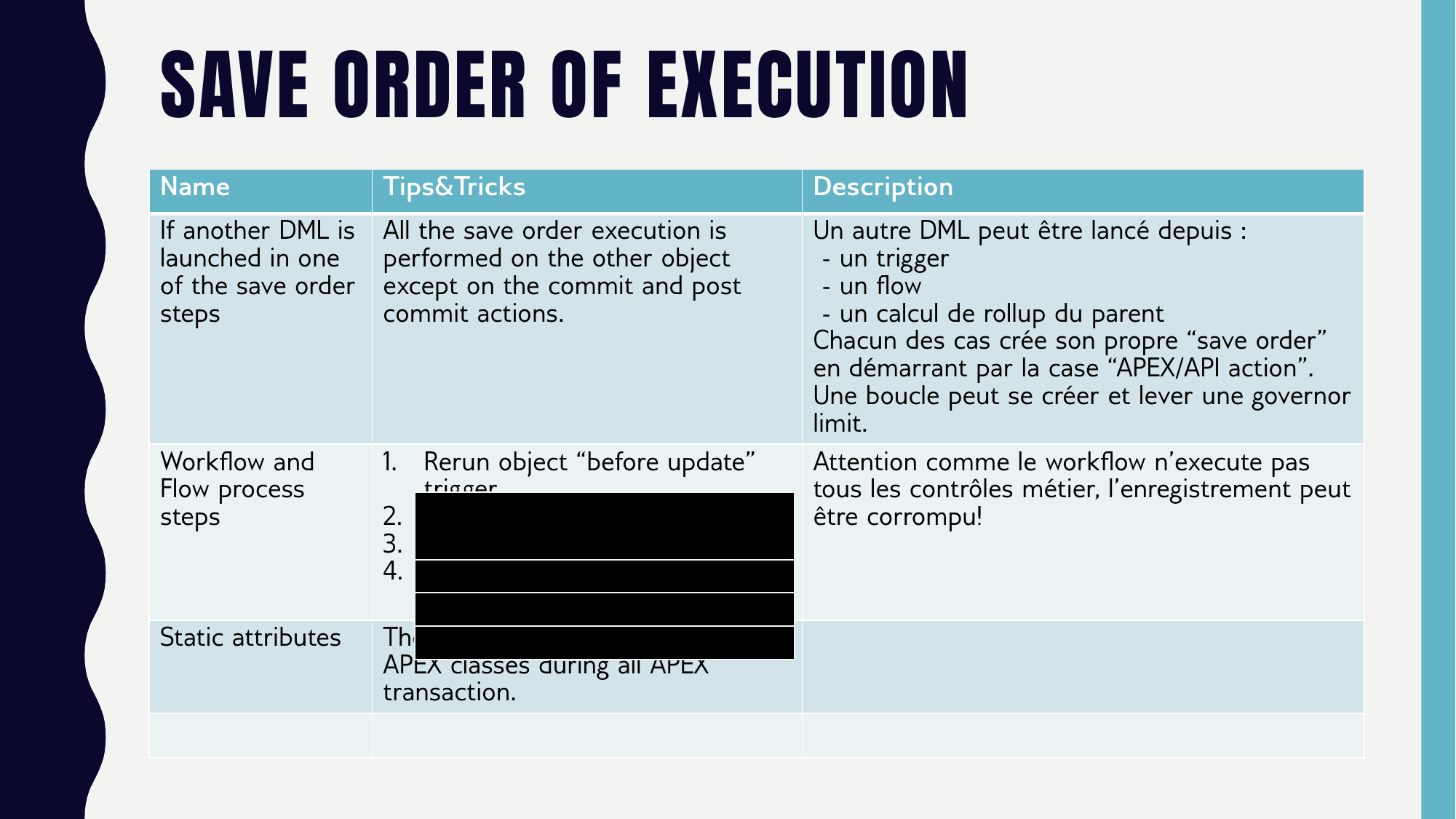

# Save order of execution
| Name | Tips&Tricks | Description |
| --- | --- | --- |
| If another DML is launched in one of the save order steps | All the save order execution is performed on the other object except on the commit and post commit actions. | Un autre DML peut être lancé depuis : - un trigger - un flow - un calcul de rollup du parent Chacun des cas crée son propre “save order” en démarrant par la case “APEX/API action”. Une boucle peut se créer et lever une governor limit. |
| Workflow and Flow process steps | Rerun object “before update” trigger Rerun only system rules Perform save (not commit) Rerun object after update trigger | Attention comme le workflow n’execute pas tous les contrôles métier, l’enregistrement peut être corrompu! |
| Static attributes | They are stored in context for all APEX classes during all APEX transaction. |  |
|  |  |  |